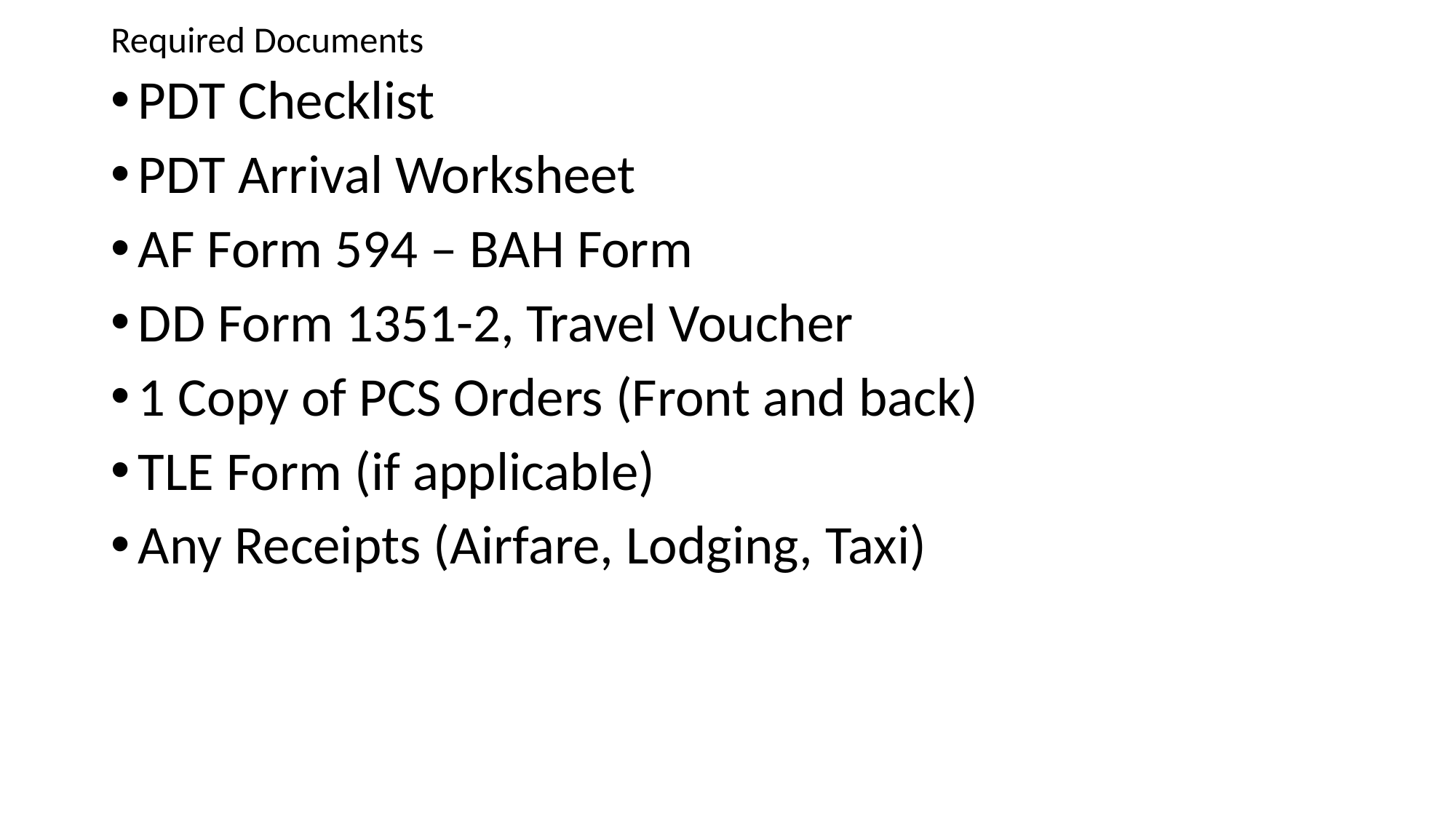

# Required Documents
PDT Checklist
PDT Arrival Worksheet
AF Form 594 – BAH Form
DD Form 1351-2, Travel Voucher
1 Copy of PCS Orders (Front and back)
TLE Form (if applicable)
Any Receipts (Airfare, Lodging, Taxi)